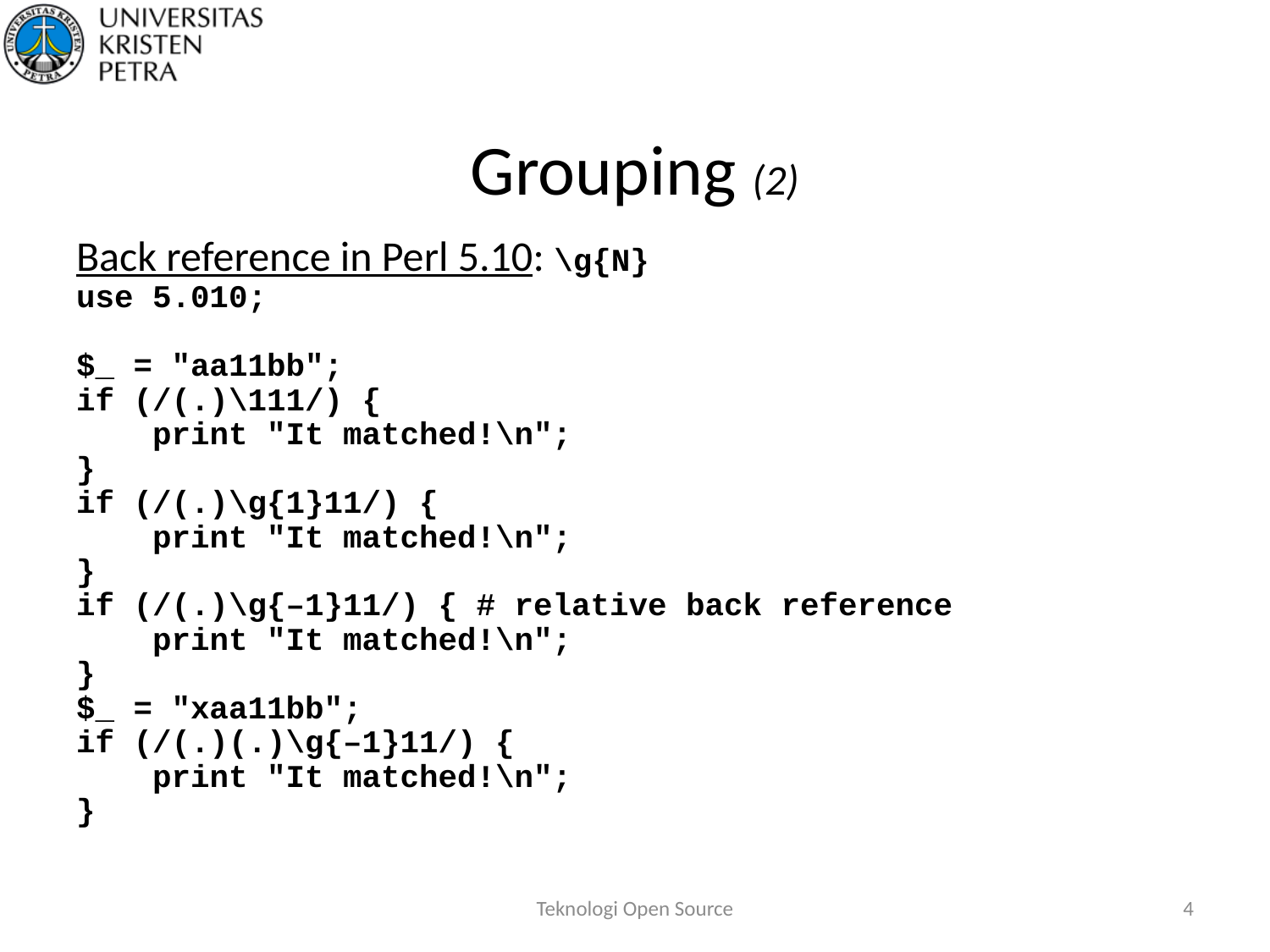

# Grouping (2)
Back reference in Perl 5.10: \g{N}
use 5.010;

$_ = "aa11bb";
if (/(.)\111/) {
    print "It matched!\n";
}
if (/(.)\g{1}11/) {
    print "It matched!\n";
}
if (/(.)\g{–1}11/) { # relative back reference
    print "It matched!\n";
}
$_ = "xaa11bb";
if (/(.)(.)\g{–1}11/) {
    print "It matched!\n";
}

Teknologi Open Source
4